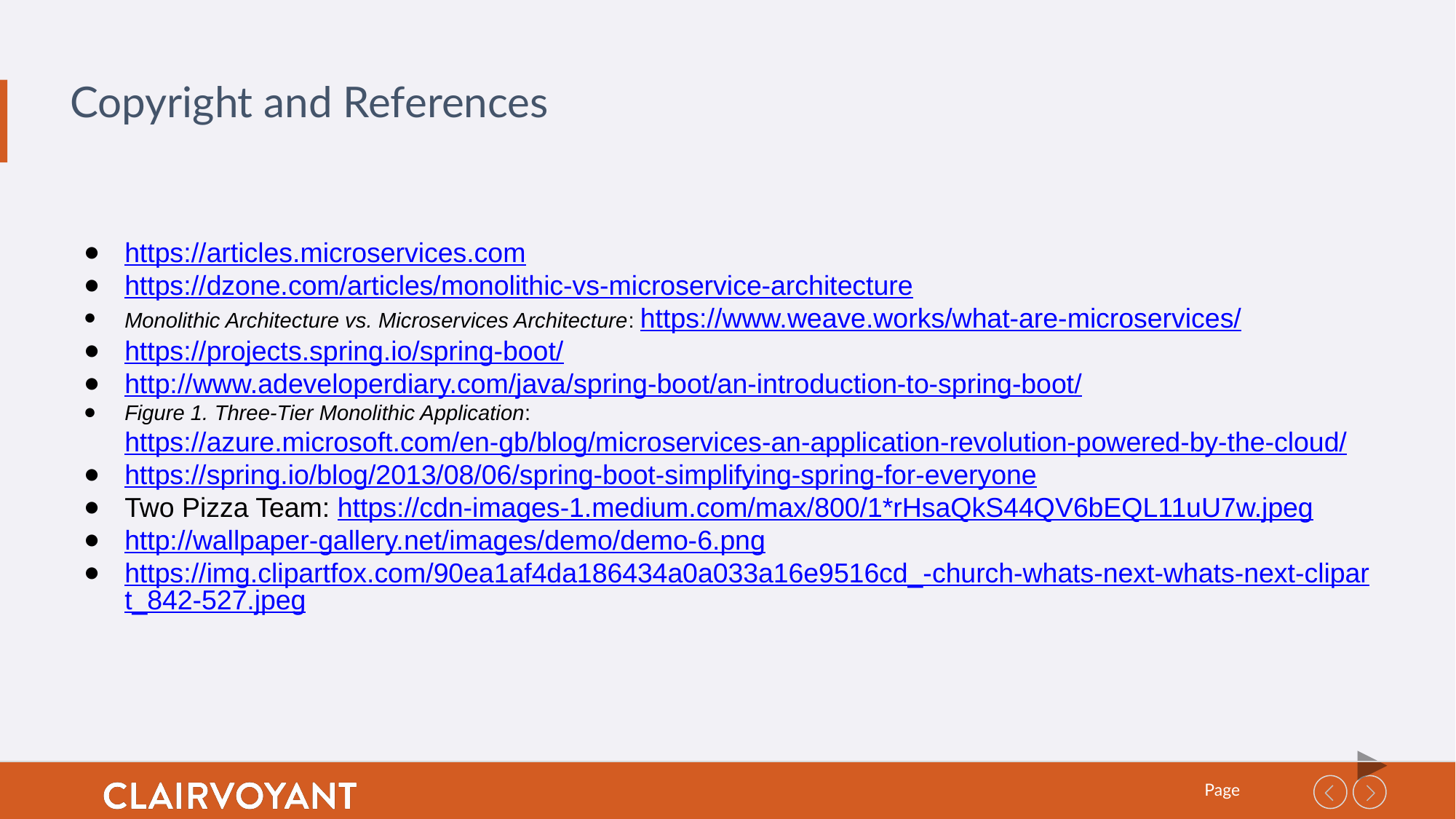

# Copyright and References

https://articles.microservices.com
https://dzone.com/articles/monolithic-vs-microservice-architecture
Monolithic Architecture vs. Microservices Architecture: https://www.weave.works/what-are-microservices/
https://projects.spring.io/spring-boot/
http://www.adeveloperdiary.com/java/spring-boot/an-introduction-to-spring-boot/
Figure 1. Three-Tier Monolithic Application: https://azure.microsoft.com/en-gb/blog/microservices-an-application-revolution-powered-by-the-cloud/
https://spring.io/blog/2013/08/06/spring-boot-simplifying-spring-for-everyone
Two Pizza Team: https://cdn-images-1.medium.com/max/800/1*rHsaQkS44QV6bEQL11uU7w.jpeg
http://wallpaper-gallery.net/images/demo/demo-6.png
https://img.clipartfox.com/90ea1af4da186434a0a033a16e9516cd_-church-whats-next-whats-next-clipart_842-527.jpeg